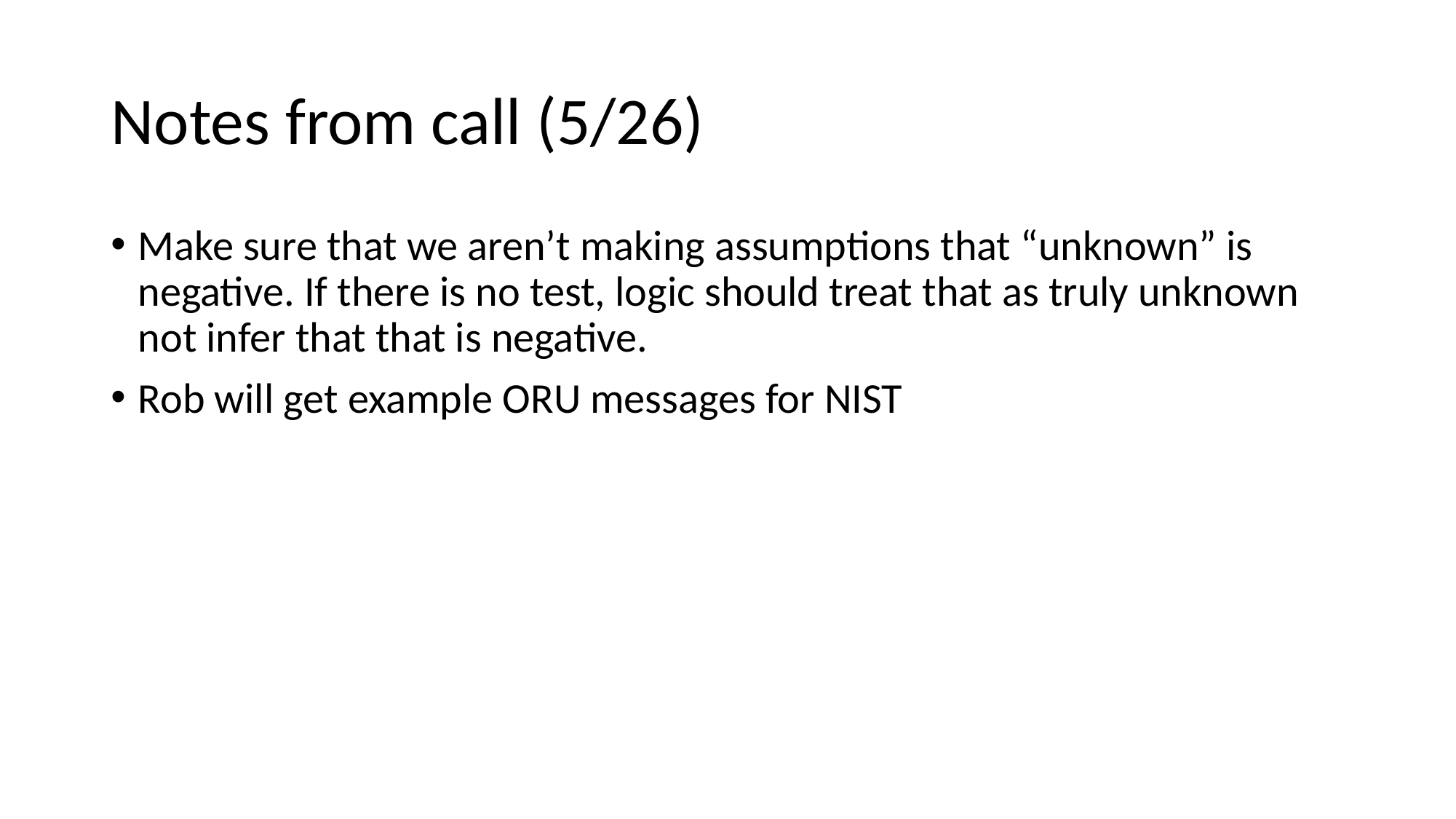

# Notes from call (5/26)
Make sure that we aren’t making assumptions that “unknown” is negative. If there is no test, logic should treat that as truly unknown not infer that that is negative.
Rob will get example ORU messages for NIST